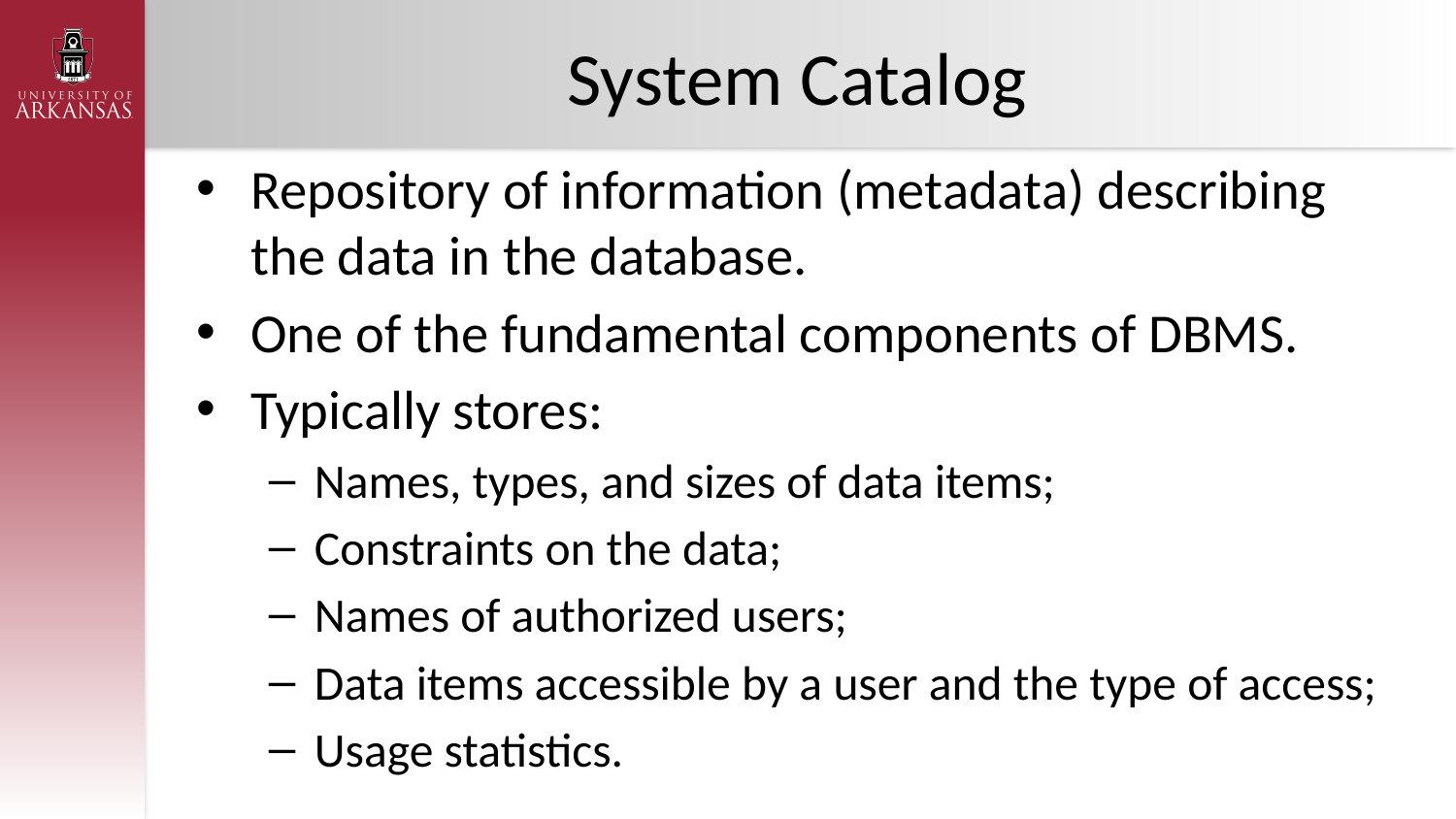

# System Catalog
Repository of information (metadata) describing the data in the database.
One of the fundamental components of DBMS.
Typically stores:
Names, types, and sizes of data items;
Constraints on the data;
Names of authorized users;
Data items accessible by a user and the type of access;
Usage statistics.